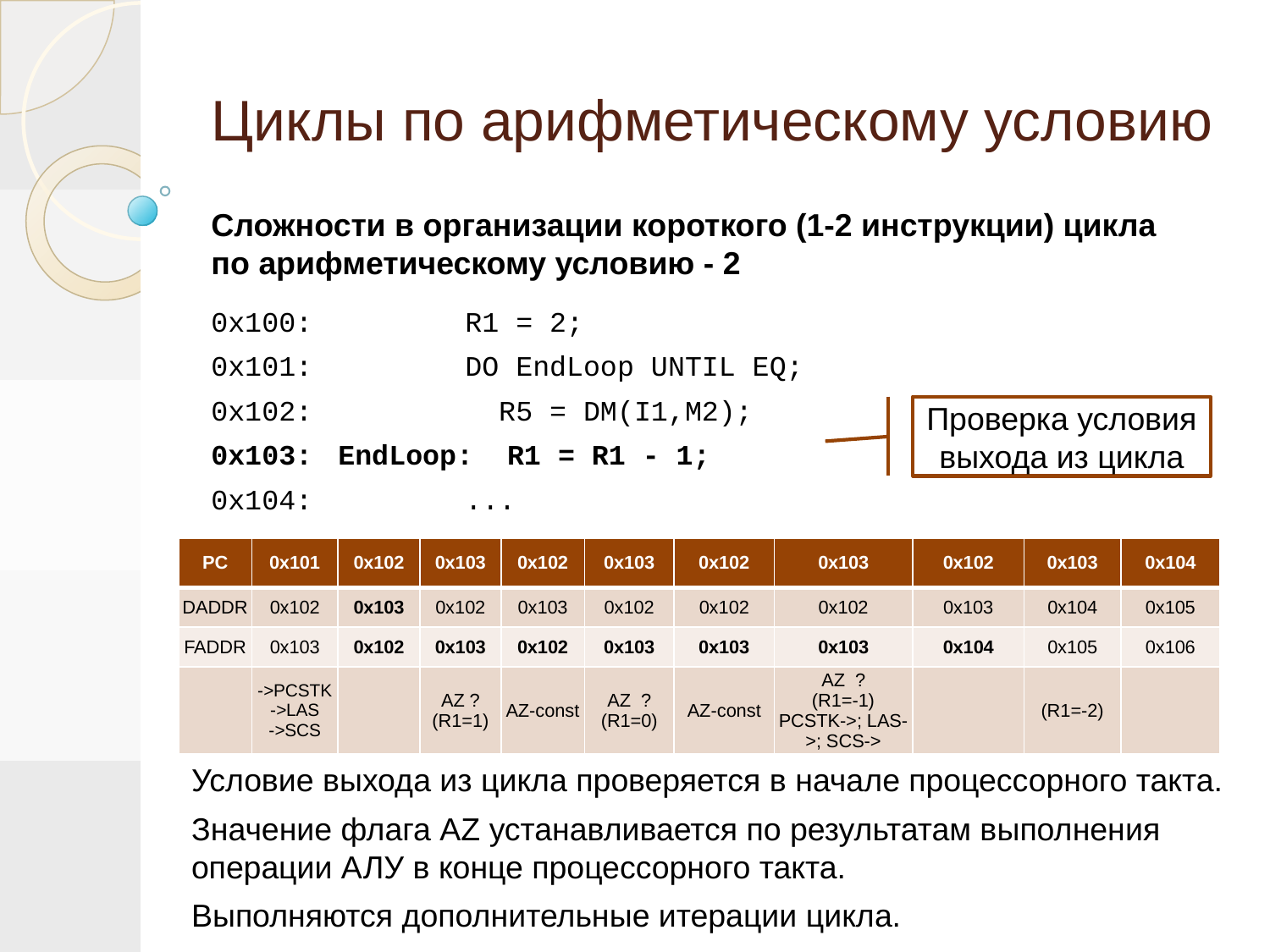

# Циклы по арифметическому условию
Сложности в организации короткого (1-2 инструкции) цикла по арифметическому условию - 2
0x100: 		R1 = 2;
0x101: 		DO EndLoop UNTIL EQ;
0x102:		  R5 = DM(I1,M2);
0x103:	EndLoop:  R1 = R1 - 1;
0x104:		...
Проверка условия выхода из цикла
| PC | 0x101 | 0x102 | 0x103 | 0x102 | 0x103 | 0x102 | 0x103 | 0x102 | 0x103 | 0x104 |
| --- | --- | --- | --- | --- | --- | --- | --- | --- | --- | --- |
| DADDR | 0x102 | 0x103 | 0x102 | 0x103 | 0x102 | 0x102 | 0x102 | 0x103 | 0x104 | 0x105 |
| FADDR | 0x103 | 0x102 | 0x103 | 0x102 | 0x103 | 0x103 | 0x103 | 0x104 | 0x105 | 0x106 |
|  | ->PCSTK ->LAS ->SCS |  | AZ ? (R1=1) | AZ-const | AZ ? (R1=0) | AZ-const | AZ ? (R1=-1) PCSTK->; LAS->; SCS-> |  | (R1=-2) |  |
Условие выхода из цикла проверяется в начале процессорного такта.
Значение флага AZ устанавливается по результатам выполнения операции АЛУ в конце процессорного такта.
Выполняются дополнительные итерации цикла.